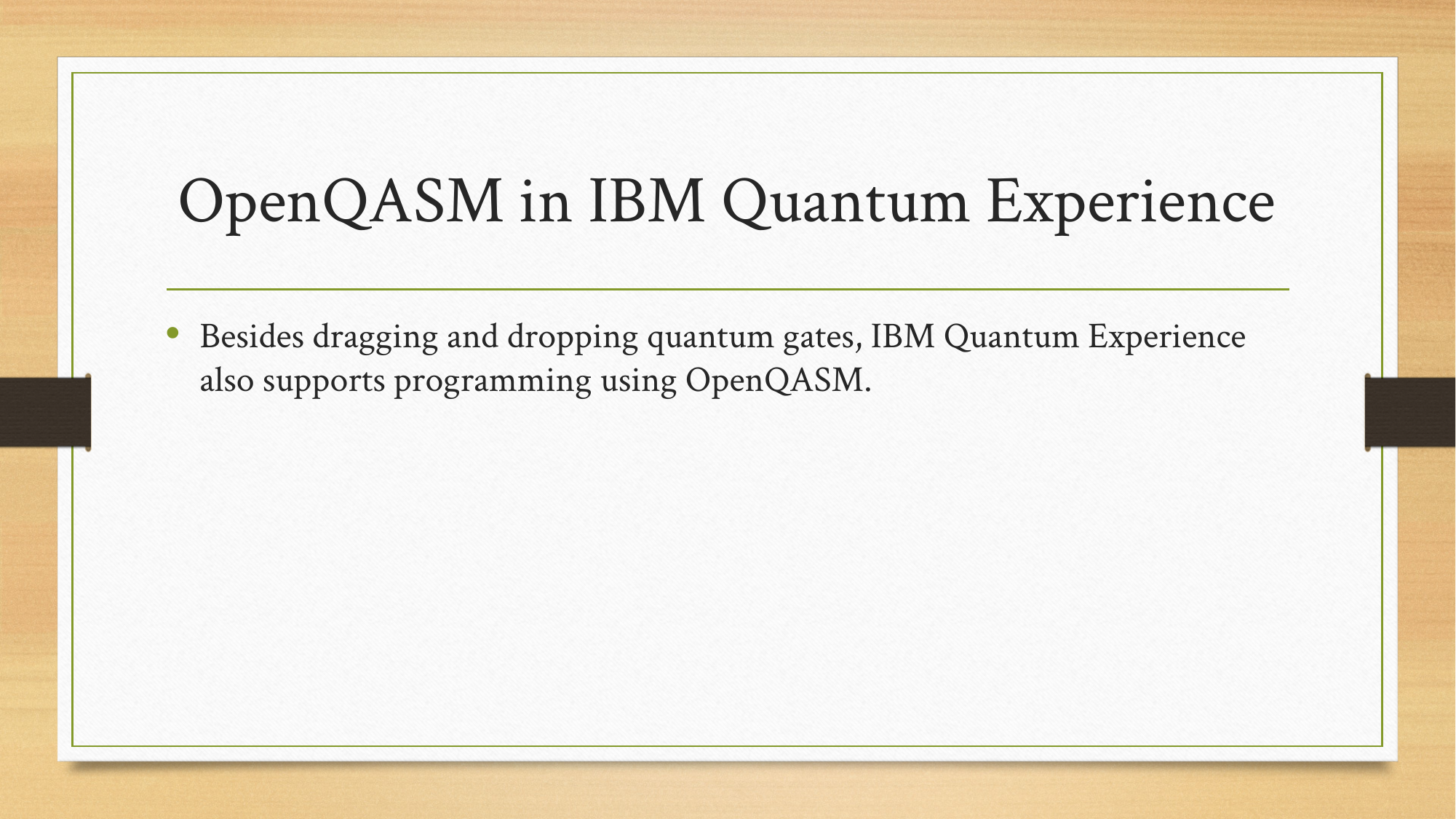

# OpenQASM in IBM Quantum Experience
Besides dragging and dropping quantum gates, IBM Quantum Experience also supports programming using OpenQASM.